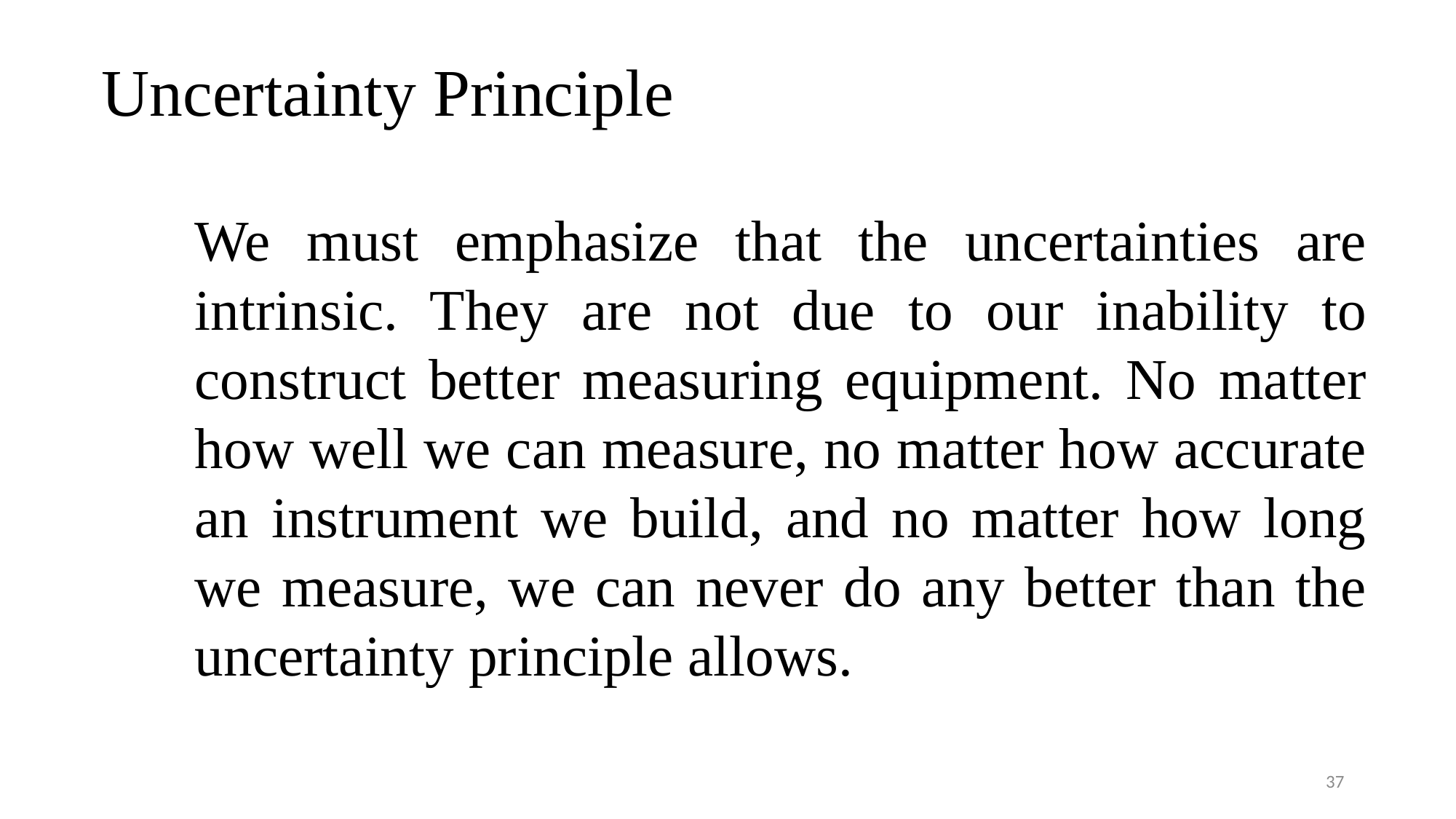

Uncertainty Principle
We must emphasize that the uncertainties are intrinsic. They are not due to our inability to construct better measuring equipment. No matter how well we can measure, no matter how accurate an instrument we build, and no matter how long we measure, we can never do any better than the uncertainty principle allows.
37